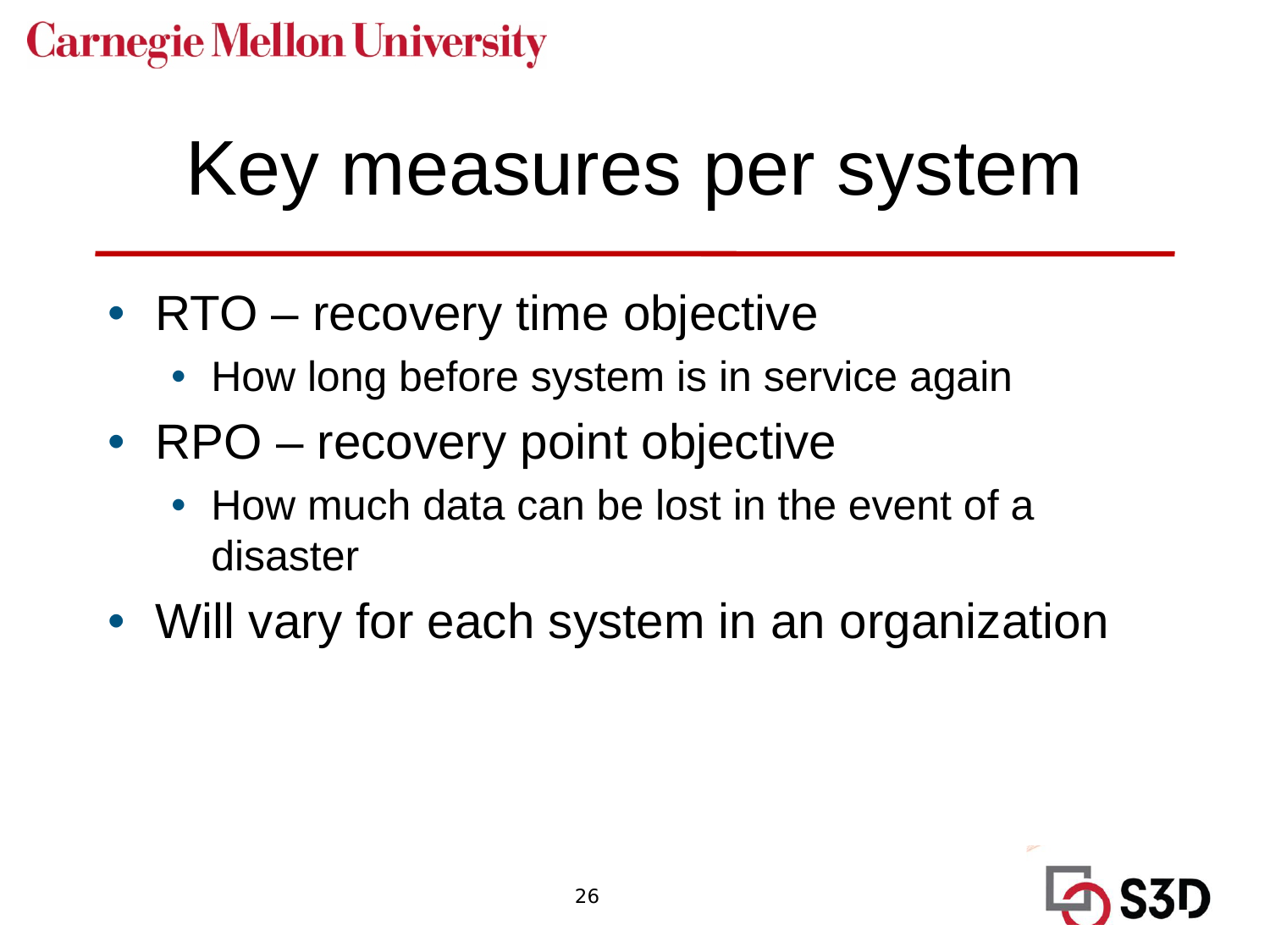

# Key measures per system
RTO – recovery time objective
How long before system is in service again
RPO – recovery point objective
How much data can be lost in the event of a disaster
Will vary for each system in an organization